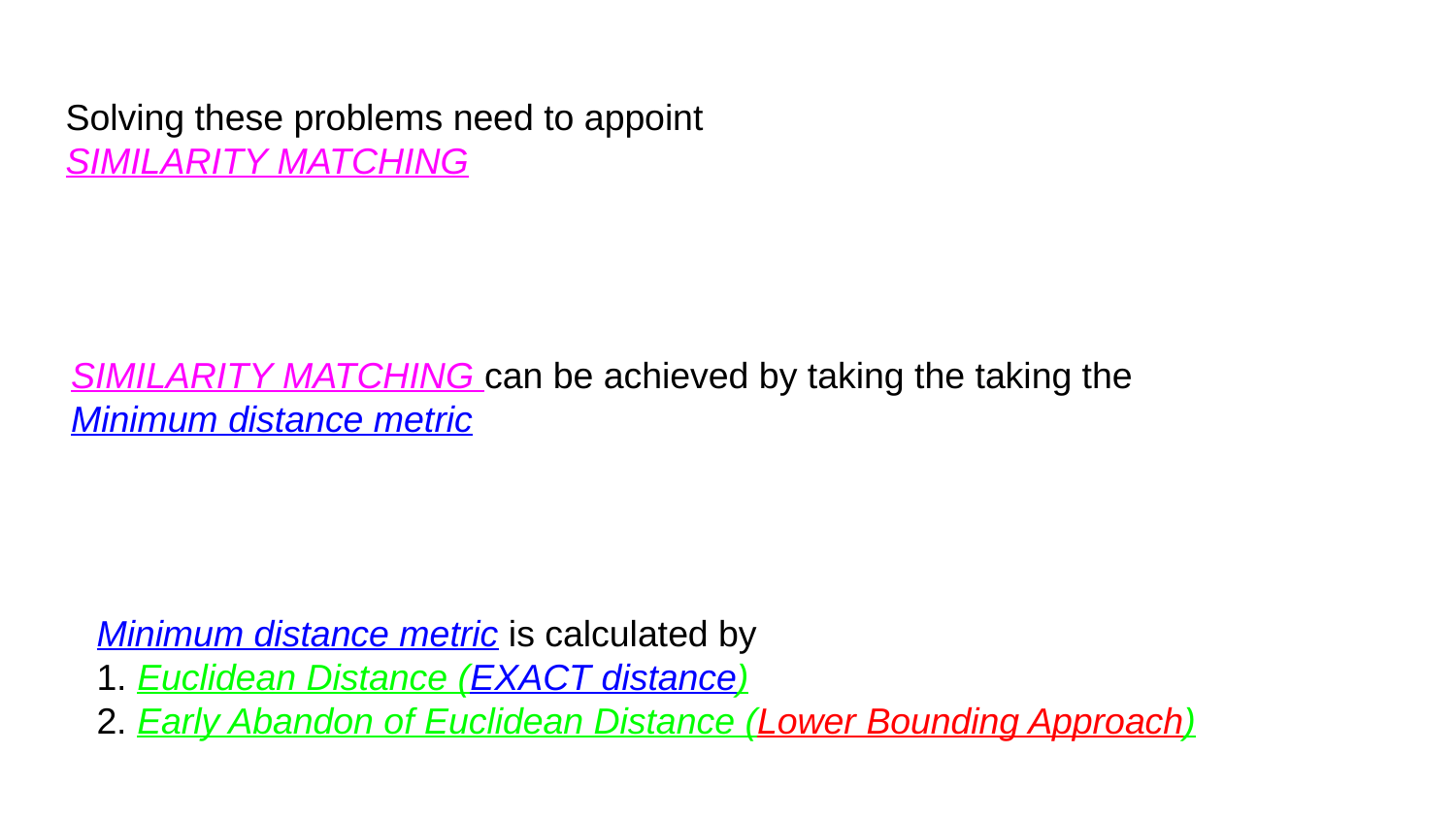

Solving these problems need to appoint
SIMILARITY MATCHING
SIMILARITY MATCHING can be achieved by taking the taking the Minimum distance metric
Minimum distance metric is calculated by
1. Euclidean Distance (EXACT distance)
2. Early Abandon of Euclidean Distance (Lower Bounding Approach)